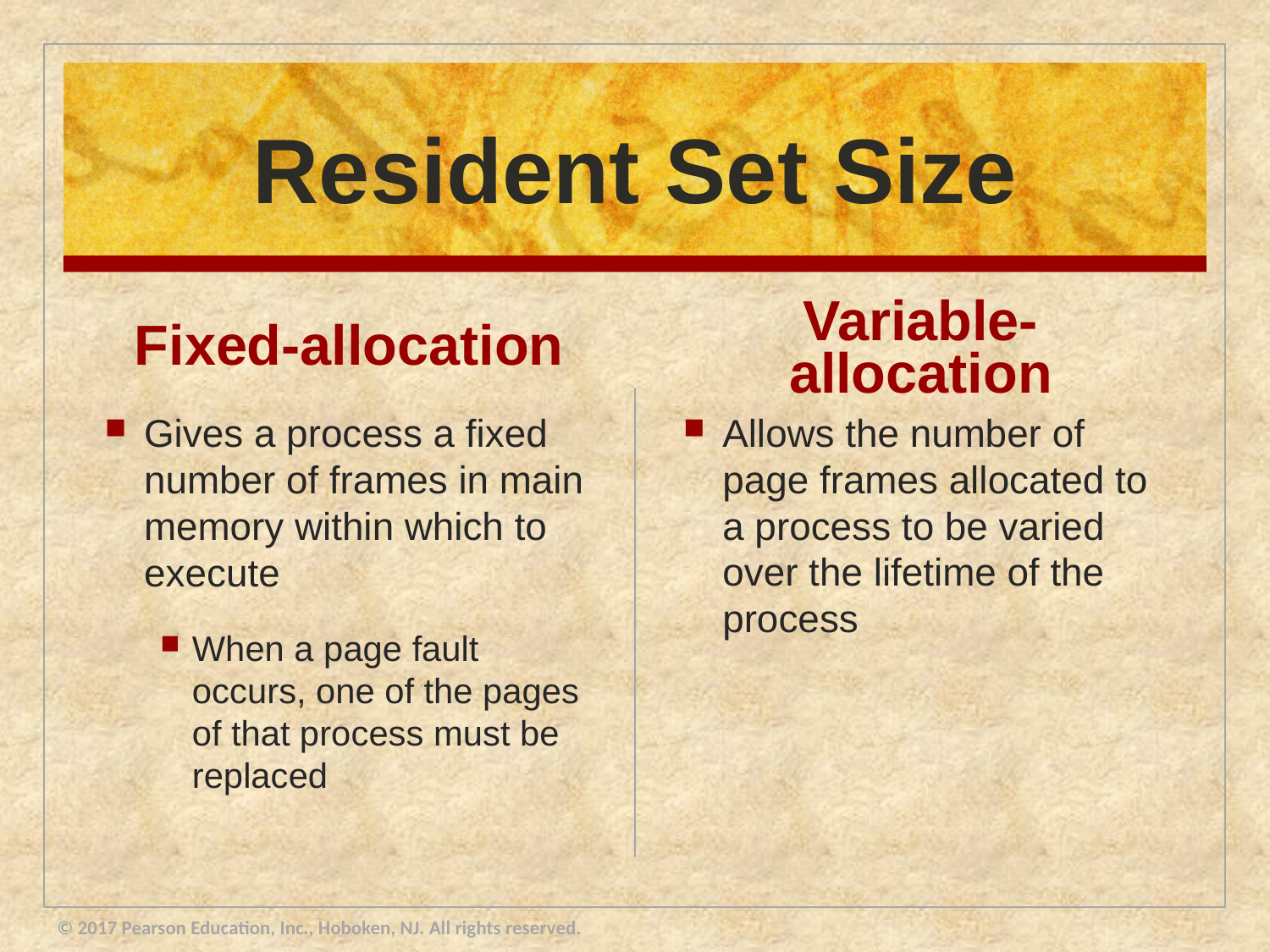

# Resident Set Size
Fixed-allocation

Variable-allocation

Allows the number of page frames allocated to a process to be varied over the lifetime of the process
Gives a process a fixed number of frames in main memory within which to execute
When a page fault occurs, one of the pages of that process must be replaced

© 2017 Pearson Education, Inc., Hoboken, NJ. All rights reserved.